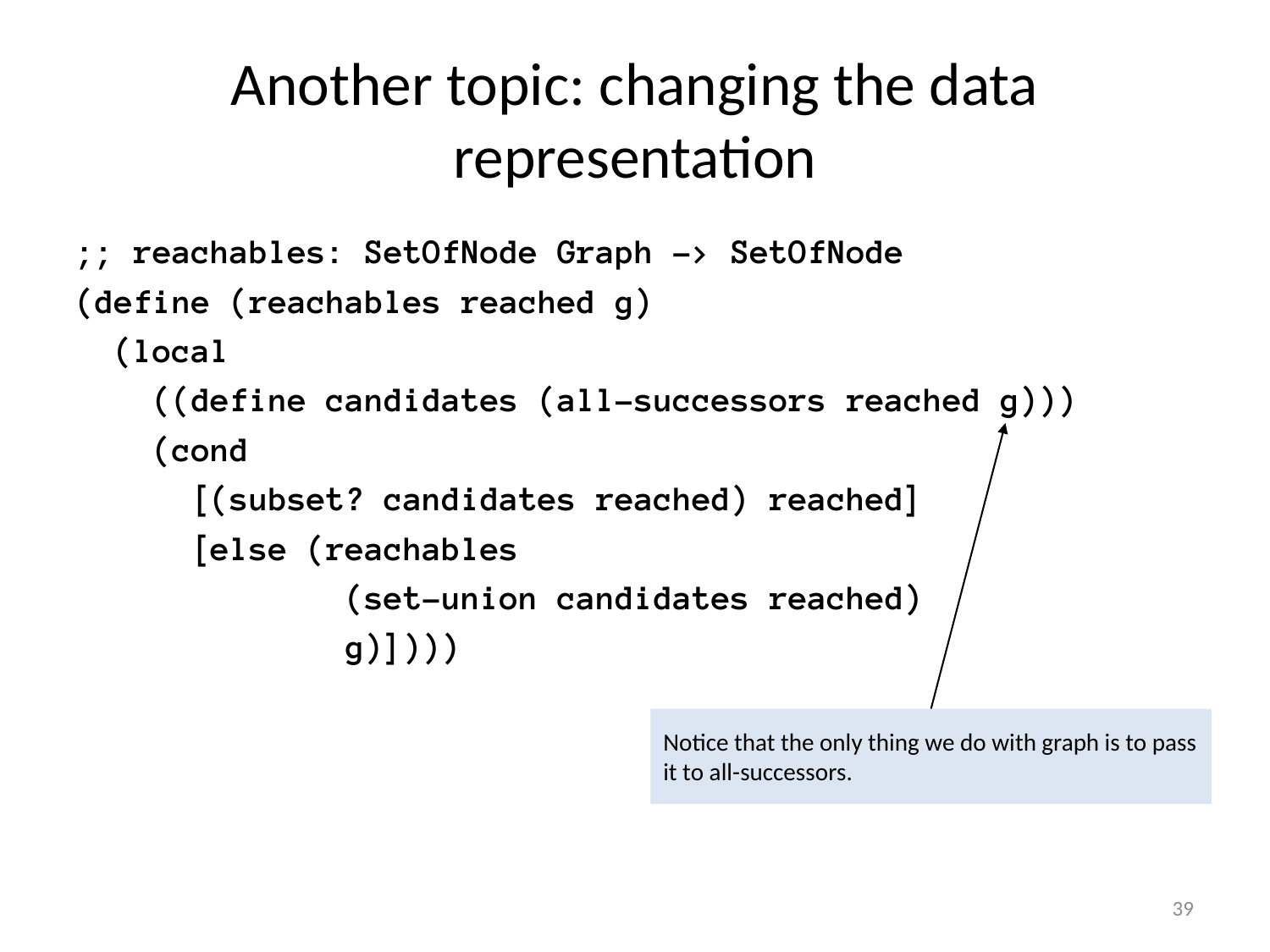

# Another topic: changing the data representation
;; reachables: SetOfNode Graph -> SetOfNode
(define (reachables reached g)
  (local
    ((define candidates (all-successors reached g)))
    (cond
      [(subset? candidates reached) reached]
      [else (reachables
              (set-union candidates reached)
              g)])))
Notice that the only thing we do with graph is to pass it to all-successors.
39